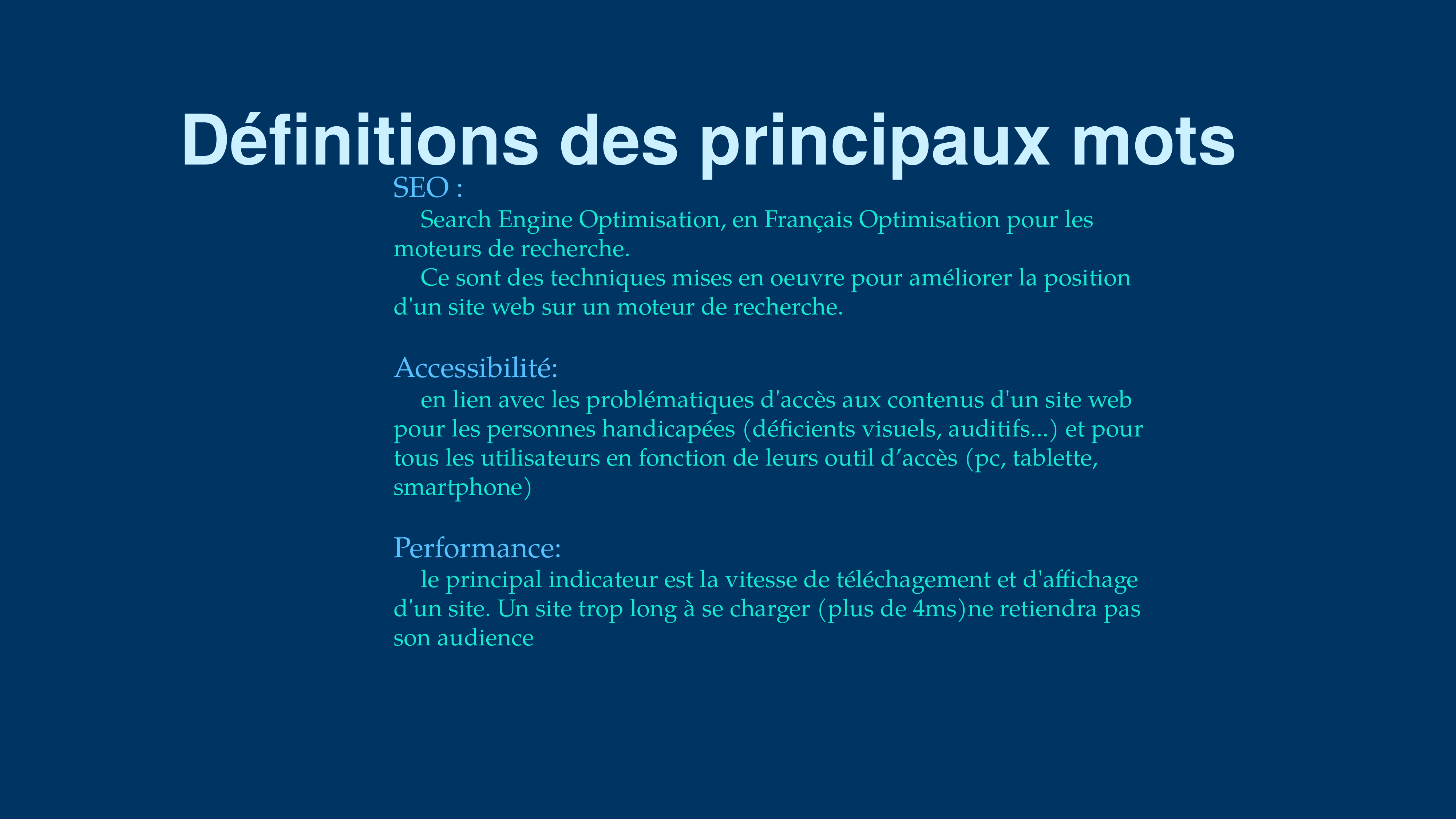

# Définitions des principaux mots
SEO :
Search Engine Optimisation, en Français Optimisation pour les moteurs de recherche.
Ce sont des techniques mises en oeuvre pour améliorer la position d'un site web sur un moteur de recherche.

﻿﻿Accessibilité:
en lien avec les problématiques d'accès aux contenus d'un site web pour les personnes handicapées (déficients visuels, auditifs...) et pour tous les utilisateurs en fonction de leurs outil d’accès (pc, tablette, smartphone)

﻿﻿Performance:
le principal indicateur est la vitesse de téléchagement et d'affichage d'un site. Un site trop long à se charger (plus de 4ms)ne retiendra pas son audience